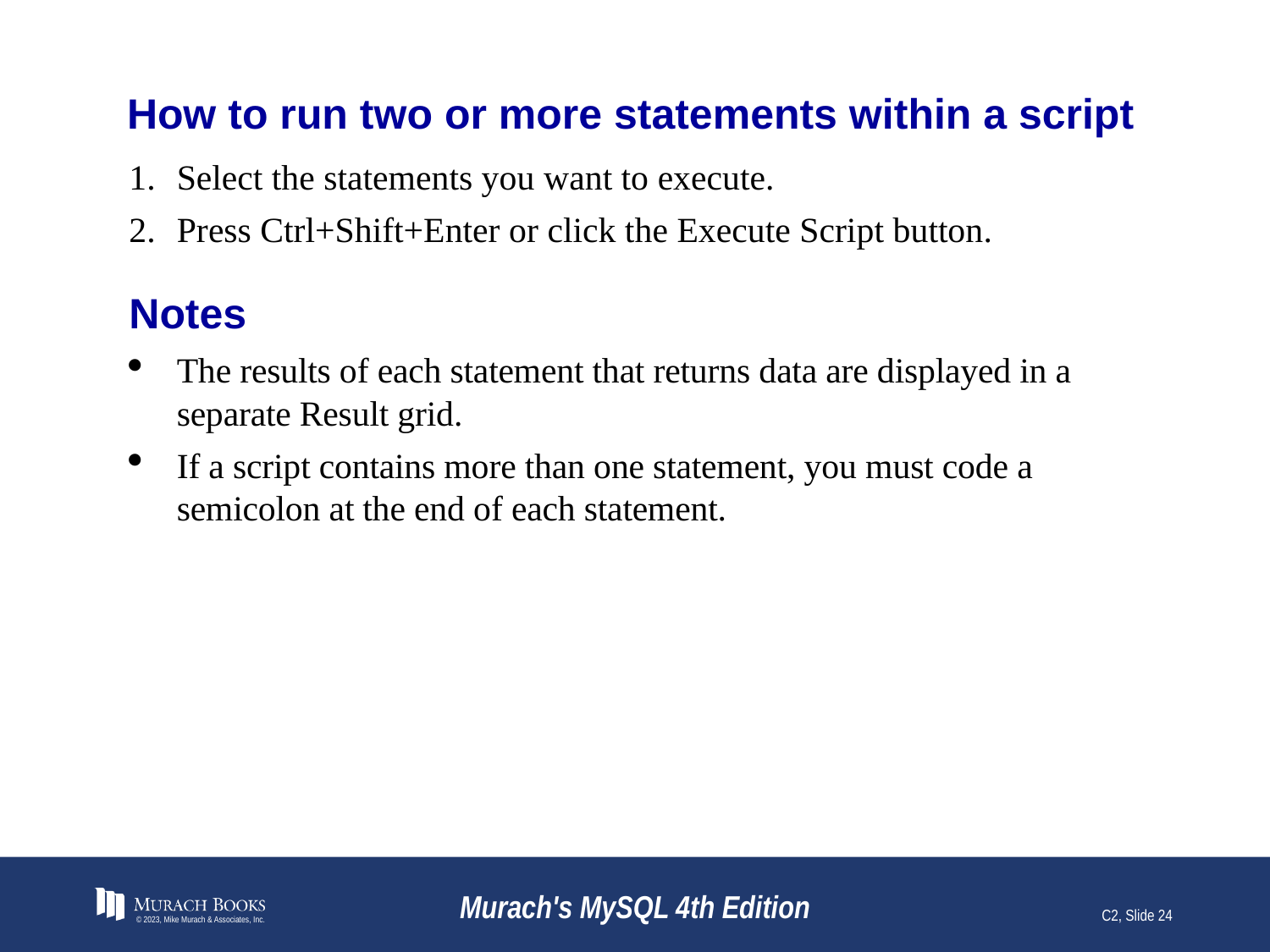

# How to run two or more statements within a script
Select the statements you want to execute.
Press Ctrl+Shift+Enter or click the Execute Script button.
Notes
The results of each statement that returns data are displayed in a separate Result grid.
If a script contains more than one statement, you must code a semicolon at the end of each statement.

© 2023, Mike Murach & Associates, Inc.
Murach's MySQL 4th Edition

C2, Slide 24